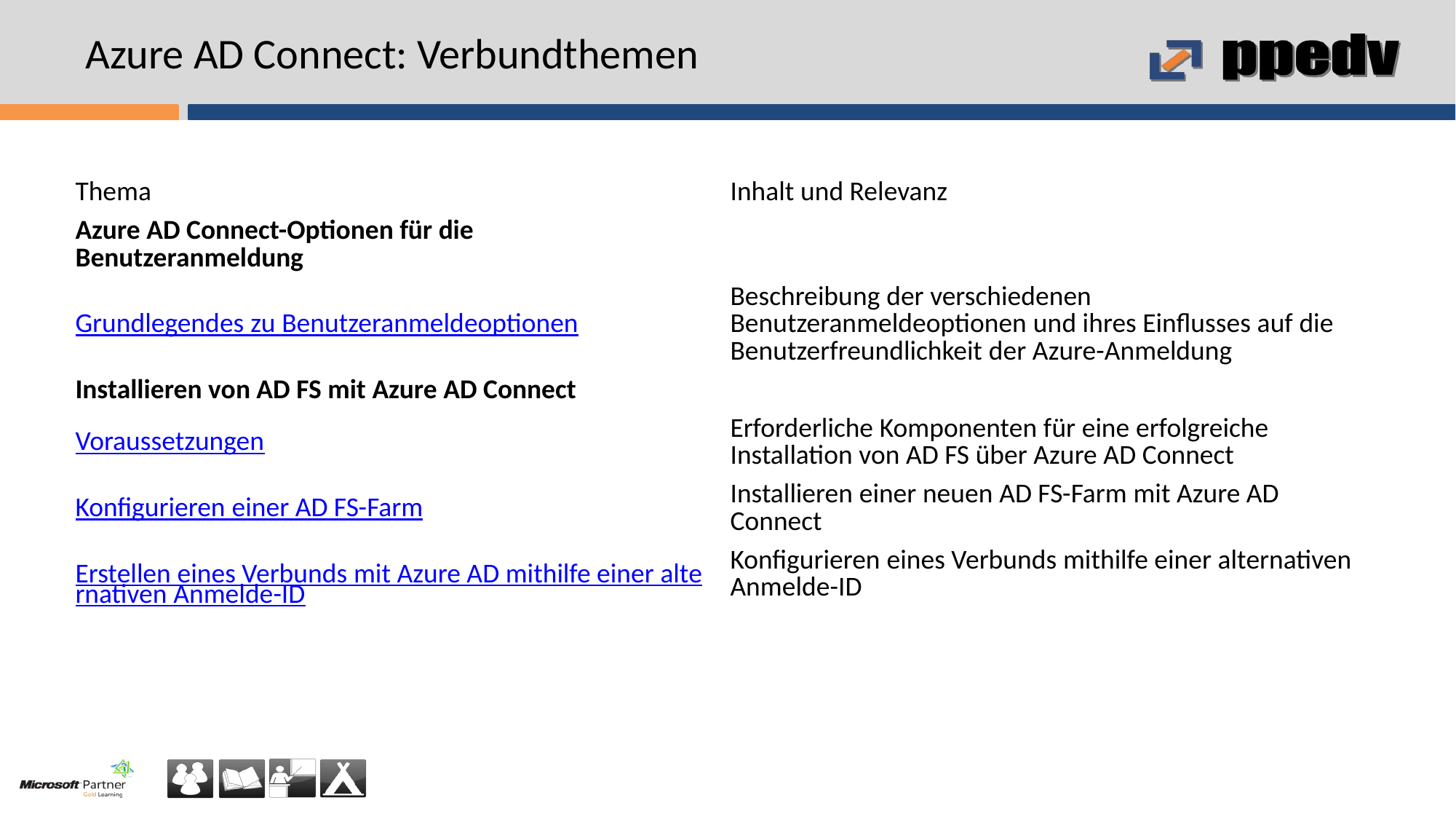

# Azure AD Connect: Verbundthemen
| Thema | Inhalt und Relevanz |
| --- | --- |
| Azure AD Connect-Optionen für die Benutzeranmeldung |  |
| Grundlegendes zu Benutzeranmeldeoptionen | Beschreibung der verschiedenen Benutzeranmeldeoptionen und ihres Einflusses auf die Benutzerfreundlichkeit der Azure-Anmeldung |
| Installieren von AD FS mit Azure AD Connect |  |
| Voraussetzungen | Erforderliche Komponenten für eine erfolgreiche Installation von AD FS über Azure AD Connect |
| Konfigurieren einer AD FS-Farm | Installieren einer neuen AD FS-Farm mit Azure AD Connect |
| Erstellen eines Verbunds mit Azure AD mithilfe einer alternativen Anmelde-ID | Konfigurieren eines Verbunds mithilfe einer alternativen Anmelde-ID |